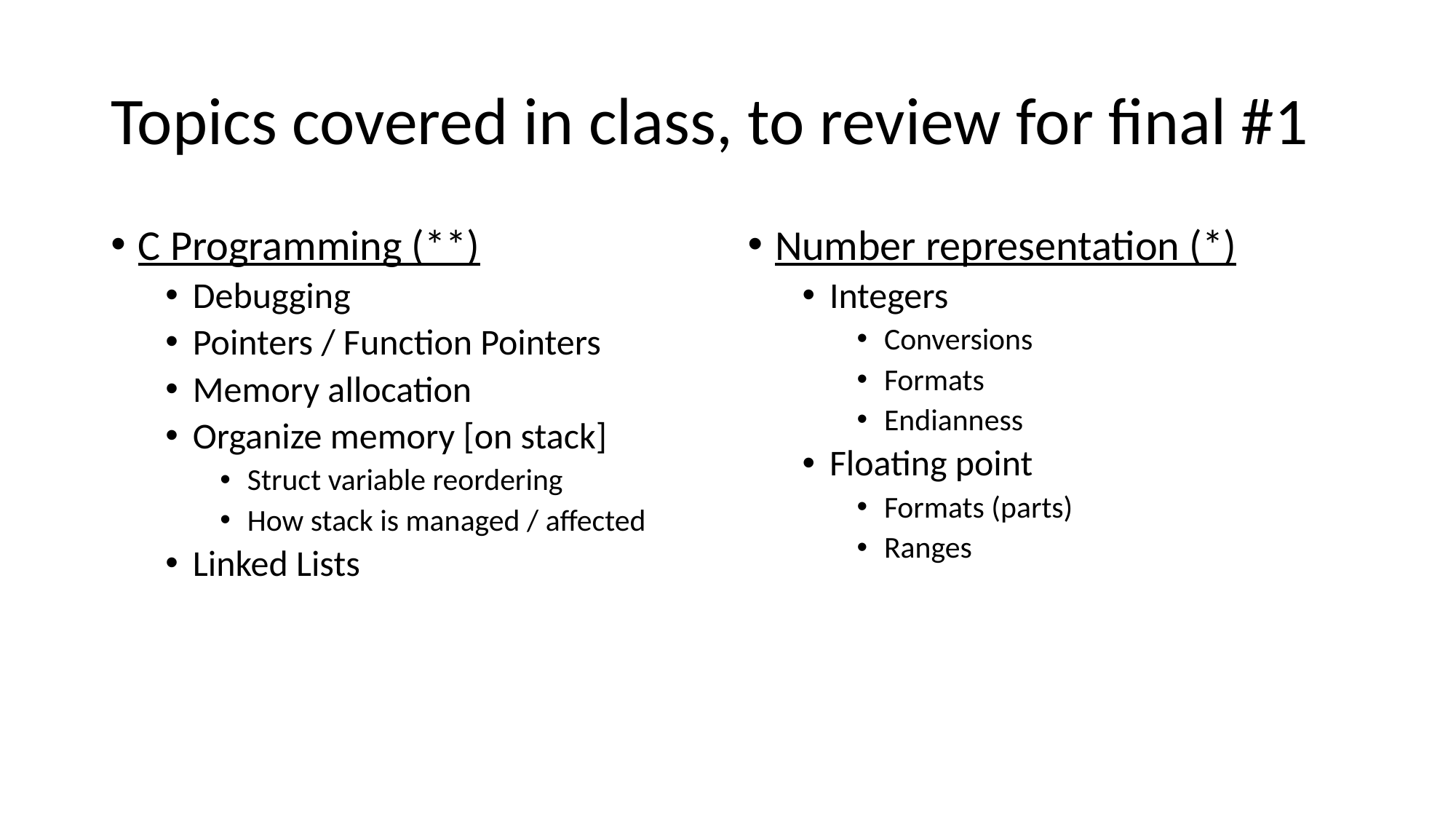

# Topics covered in class, to review for final #1
C Programming (**)
Debugging
Pointers / Function Pointers
Memory allocation
Organize memory [on stack]
Struct variable reordering
How stack is managed / affected
Linked Lists
Number representation (*)
Integers
Conversions
Formats
Endianness
Floating point
Formats (parts)
Ranges